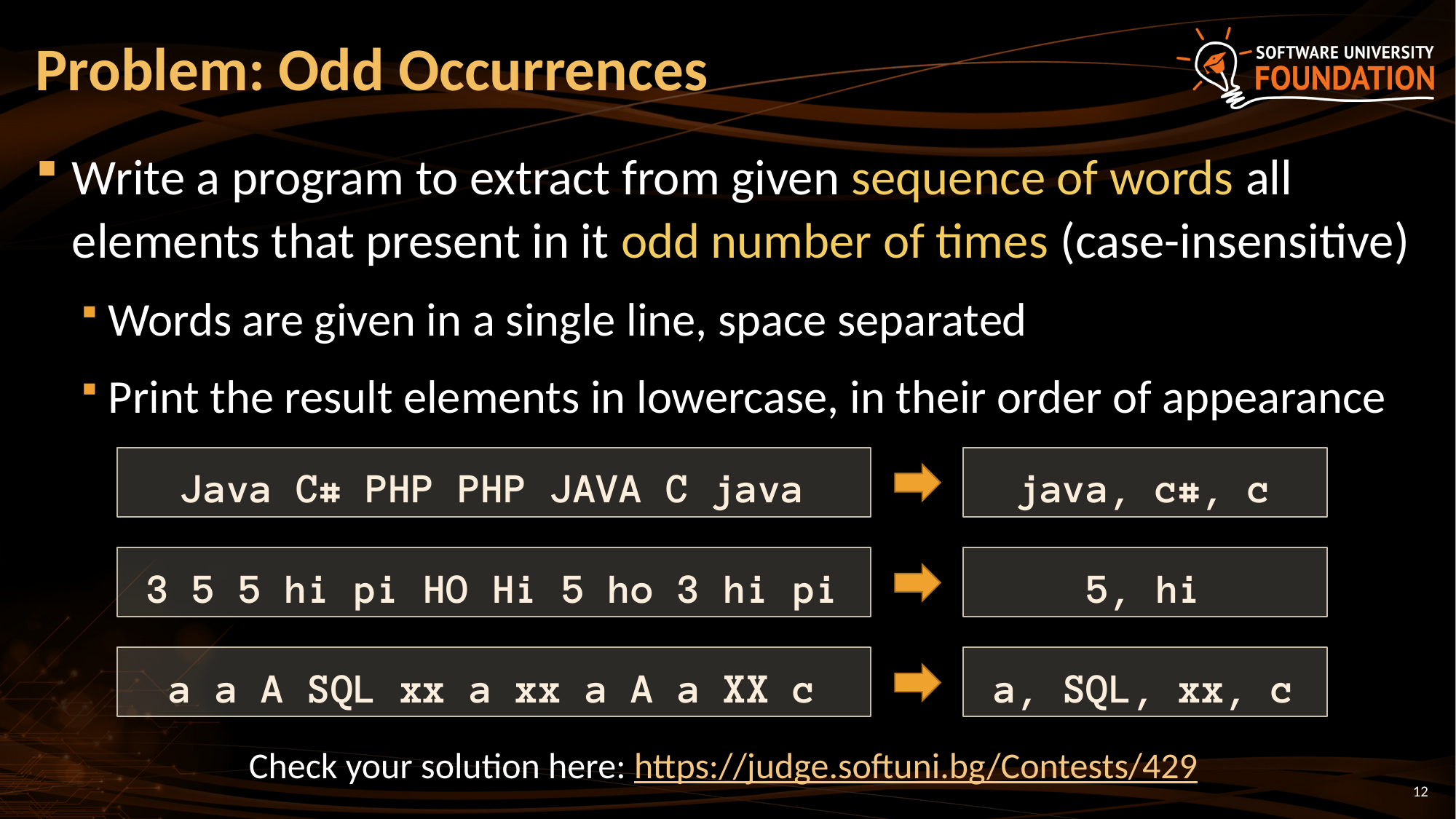

# Problem: Odd Occurrences
Write a program to extract from given sequence of words all elements that present in it odd number of times (case-insensitive)
Words are given in a single line, space separated
Print the result elements in lowercase, in their order of appearance

Java C# PHP PHP JAVA C java
java, c#, c

3 5 5 hi pi HO Hi 5 ho 3 hi pi
5, hi

a a A SQL xx a xx a A a XX c
a, SQL, xx, c

Check your solution here: https://judge.softuni.bg/Contests/429
12